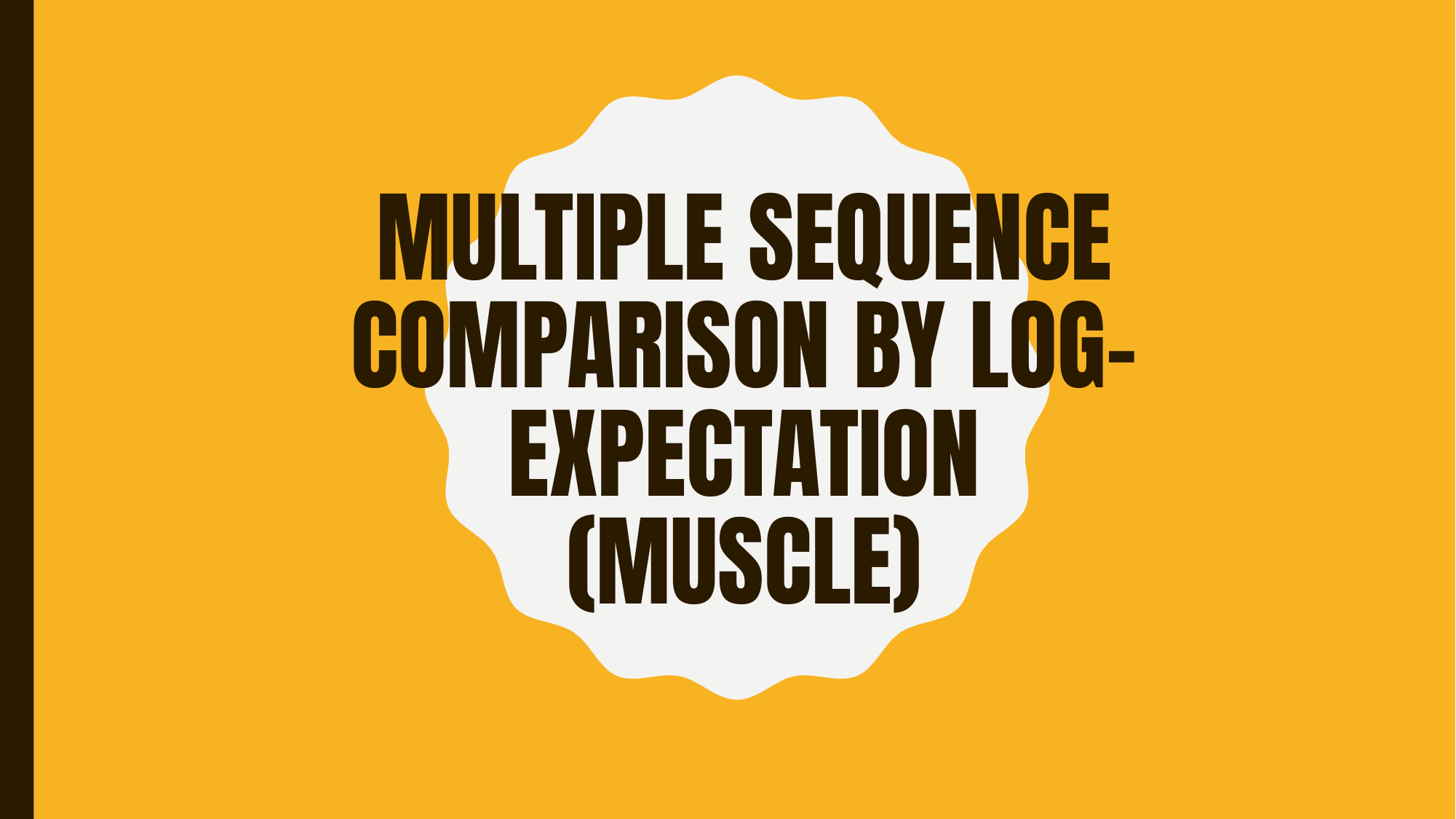

# MULTIPLE SEQUENCE COMPARISON BY LOG-EXPECTATION (MUSCLE)